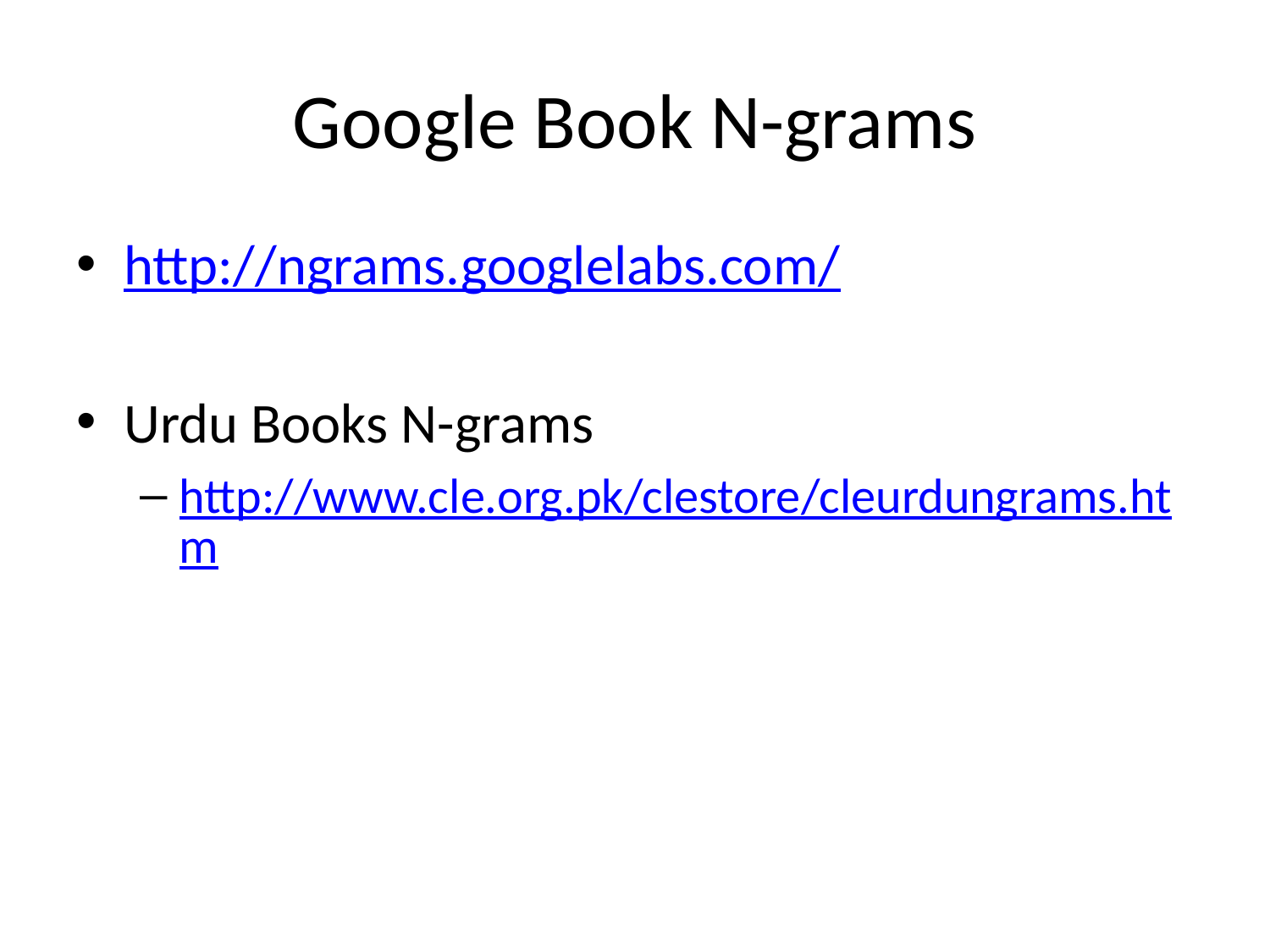

# Google Book N-grams
http://ngrams.googlelabs.com/

Urdu Books N-grams
http://www.cle.org.pk/clestore/cleurdungrams.htm